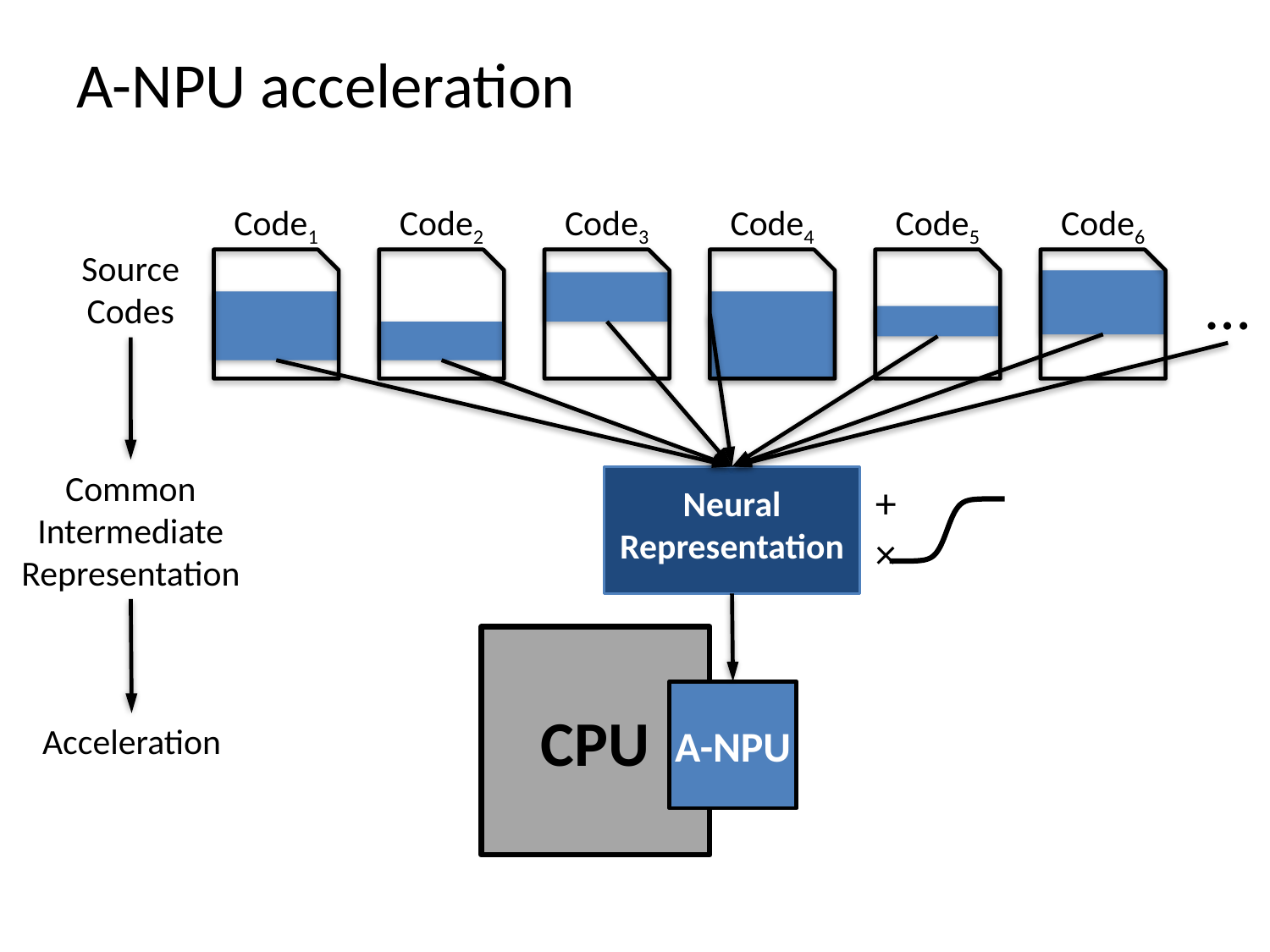

# A-NPU acceleration
Code1

Code2

Code3

Code4

Code5

Code6

…
Source
Codes
Common
Intermediate
Representation
Neural
Representation
+
×

### Chart

| Category | Y-Value 1 |
|---|---|
CPU
A-NPU
Acceleration